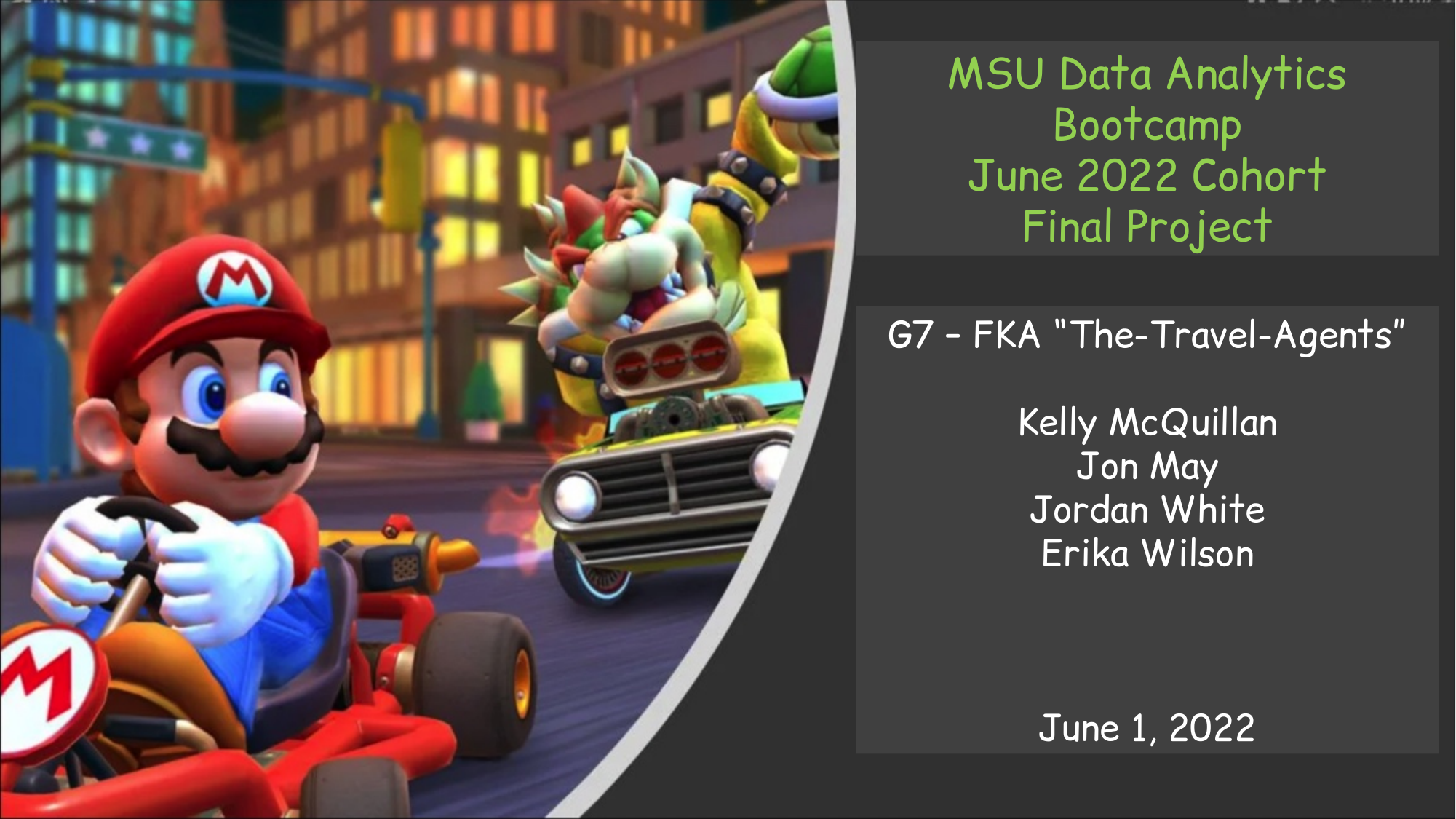

MSU Data Analytics Bootcamp
June 2022 Cohort
Final Project
G7 – FKA “The-Travel-Agents”

Kelly McQuillan
Jon May
Jordan White
Erika Wilson

June 1, 2022